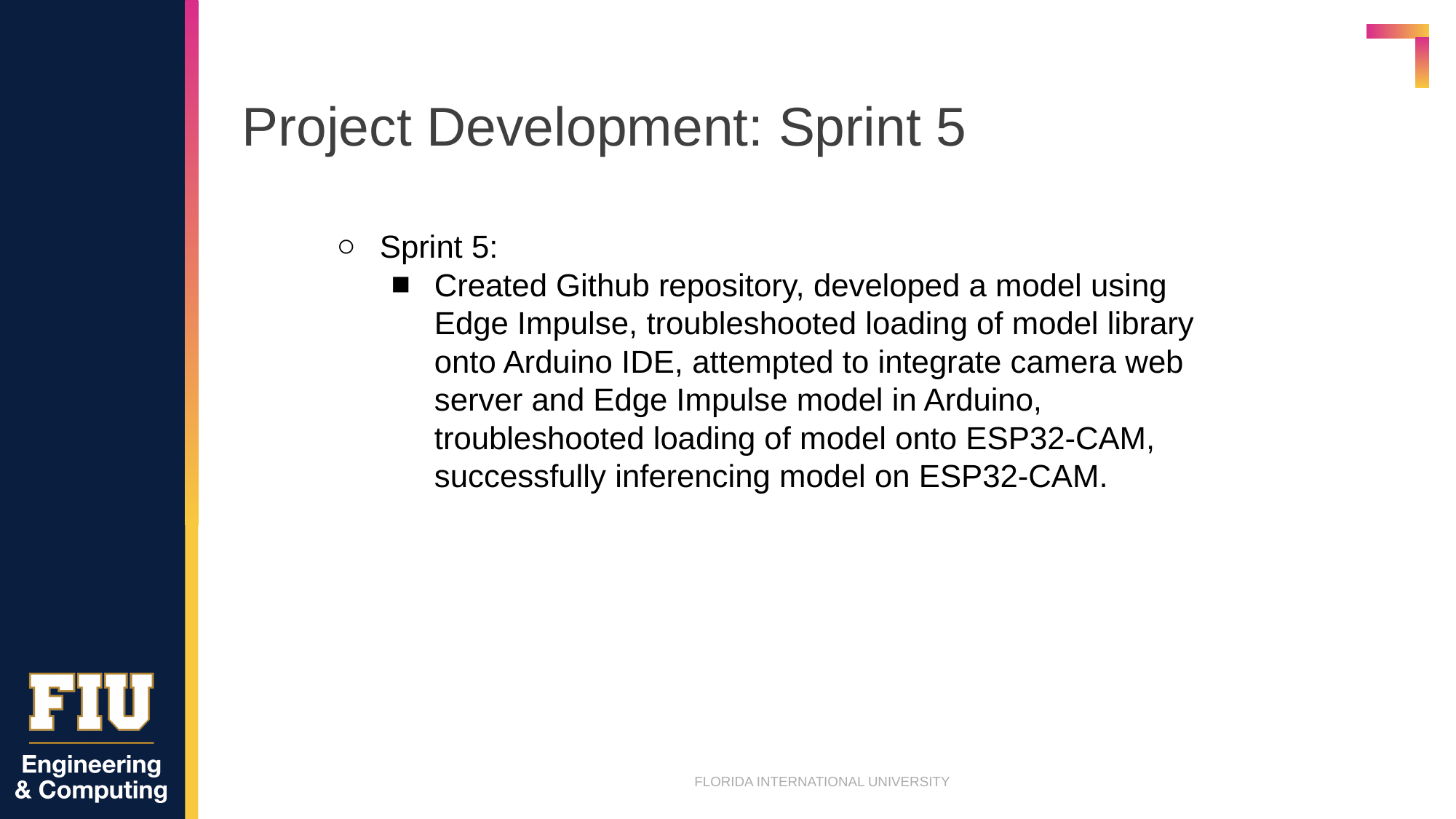

# Project Development: Sprint 5

Sprint 5:
Created Github repository, developed a model using Edge Impulse, troubleshooted loading of model library onto Arduino IDE, attempted to integrate camera web server and Edge Impulse model in Arduino, troubleshooted loading of model onto ESP32-CAM, successfully inferencing model on ESP32-CAM.